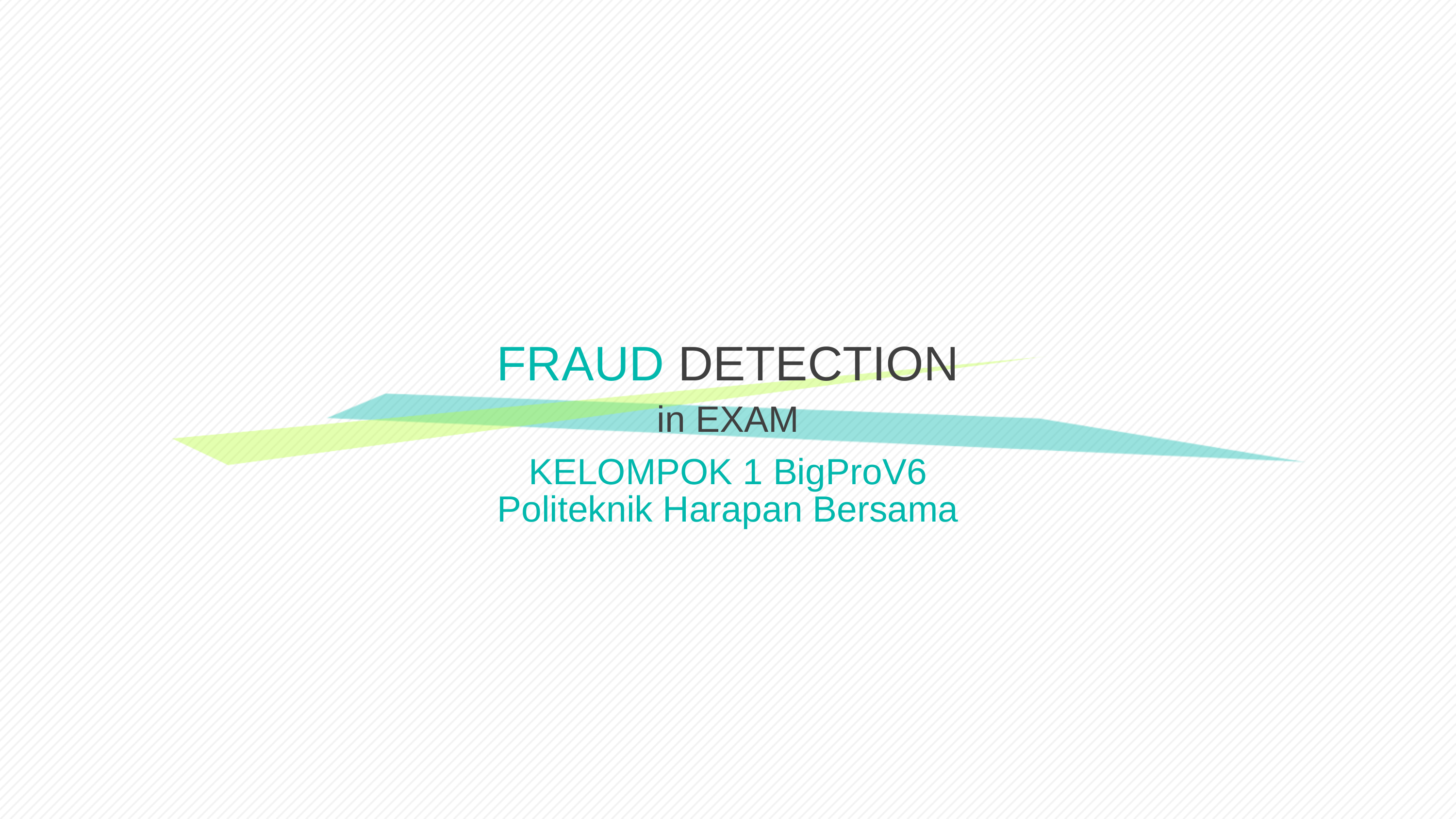

# FRAUD DETECTION in EXAM
KELOMPOK 1 BigProV6
Politeknik Harapan Bersama